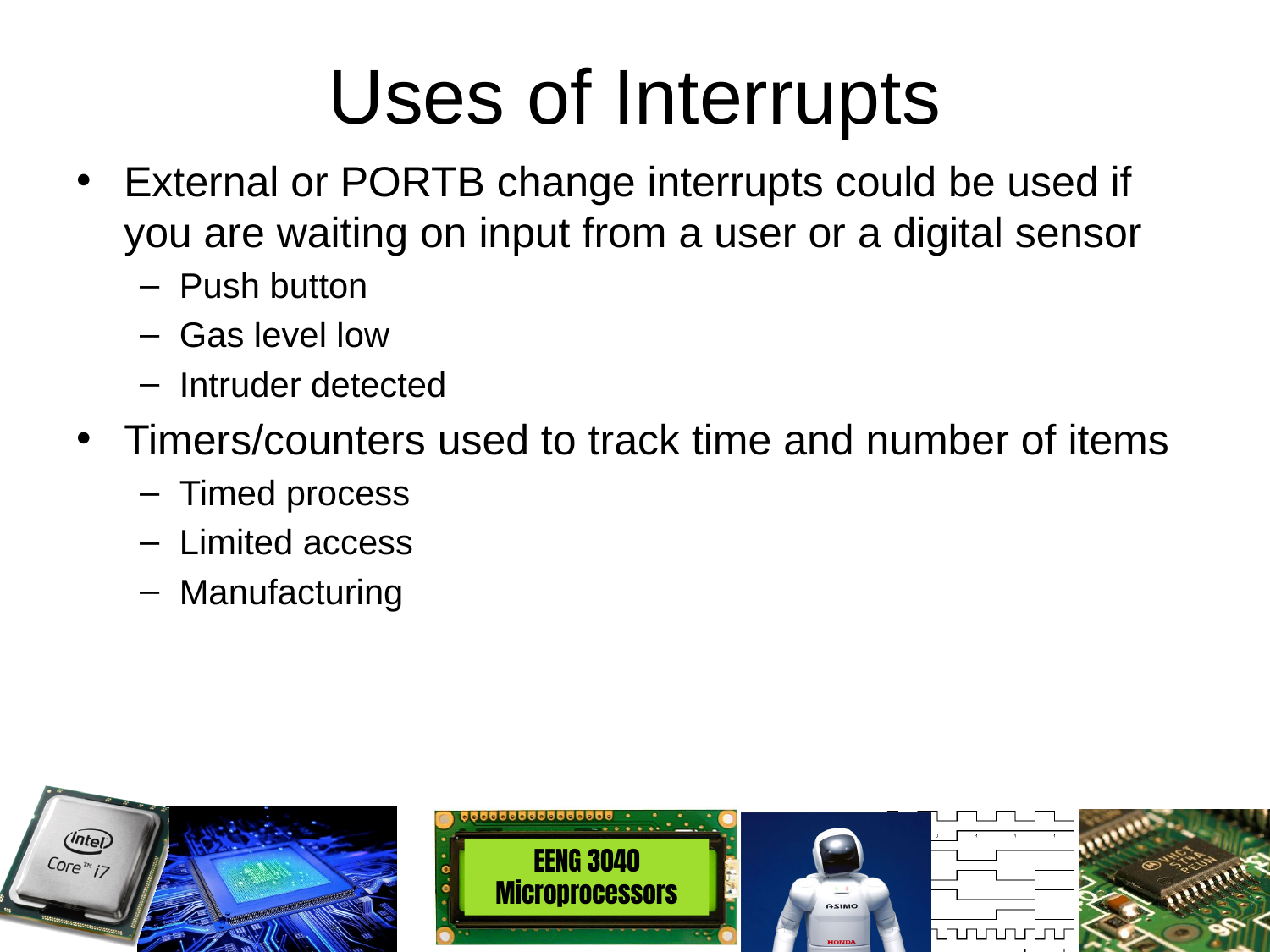

# Uses of Interrupts
External or PORTB change interrupts could be used if you are waiting on input from a user or a digital sensor
Push button
Gas level low
Intruder detected
Timers/counters used to track time and number of items
Timed process
Limited access
Manufacturing